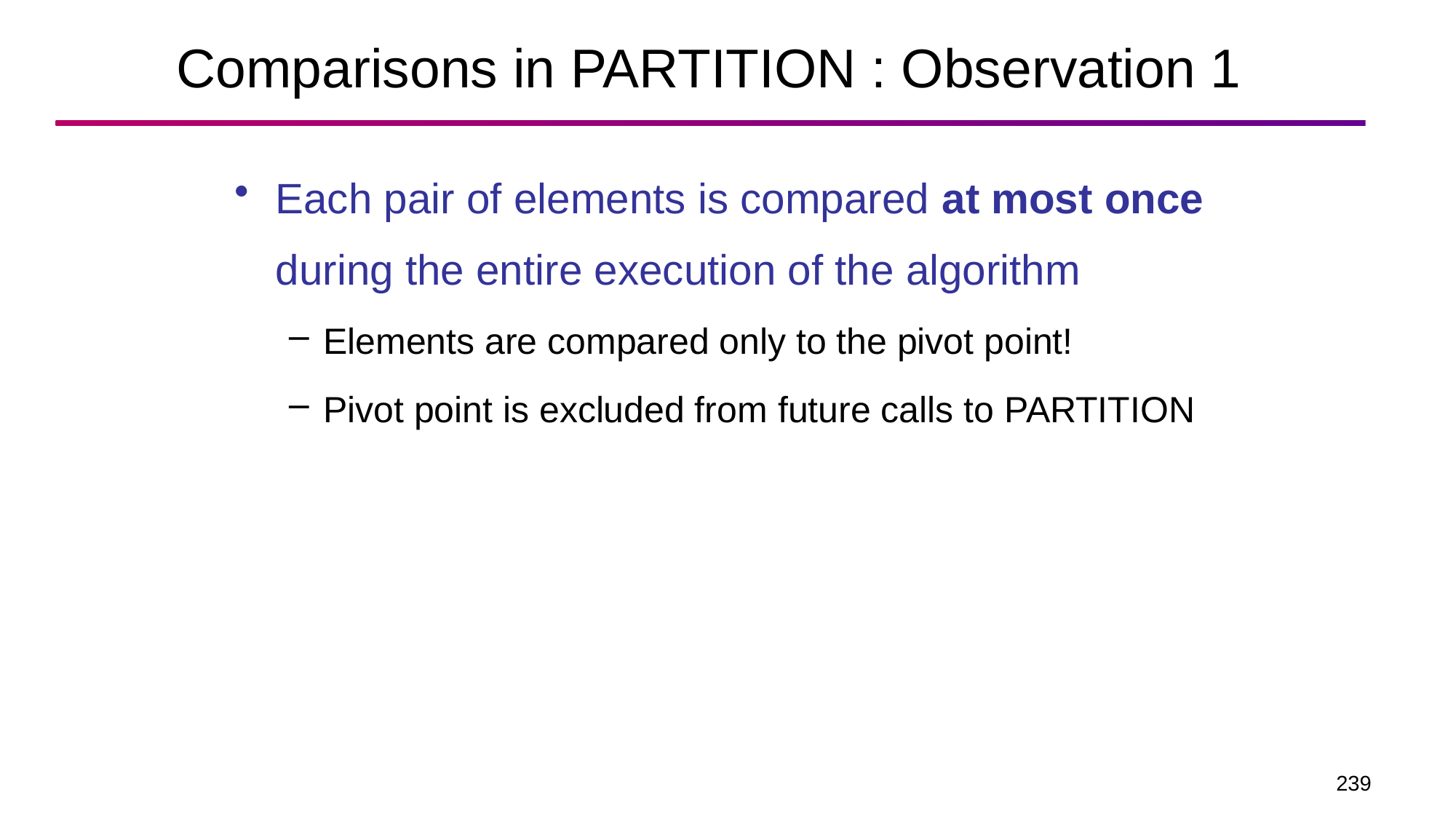

# Comparisons in PARTITION : Observation 1
Each pair of elements is compared at most once during the entire execution of the algorithm
Elements are compared only to the pivot point!
Pivot point is excluded from future calls to PARTITION
239